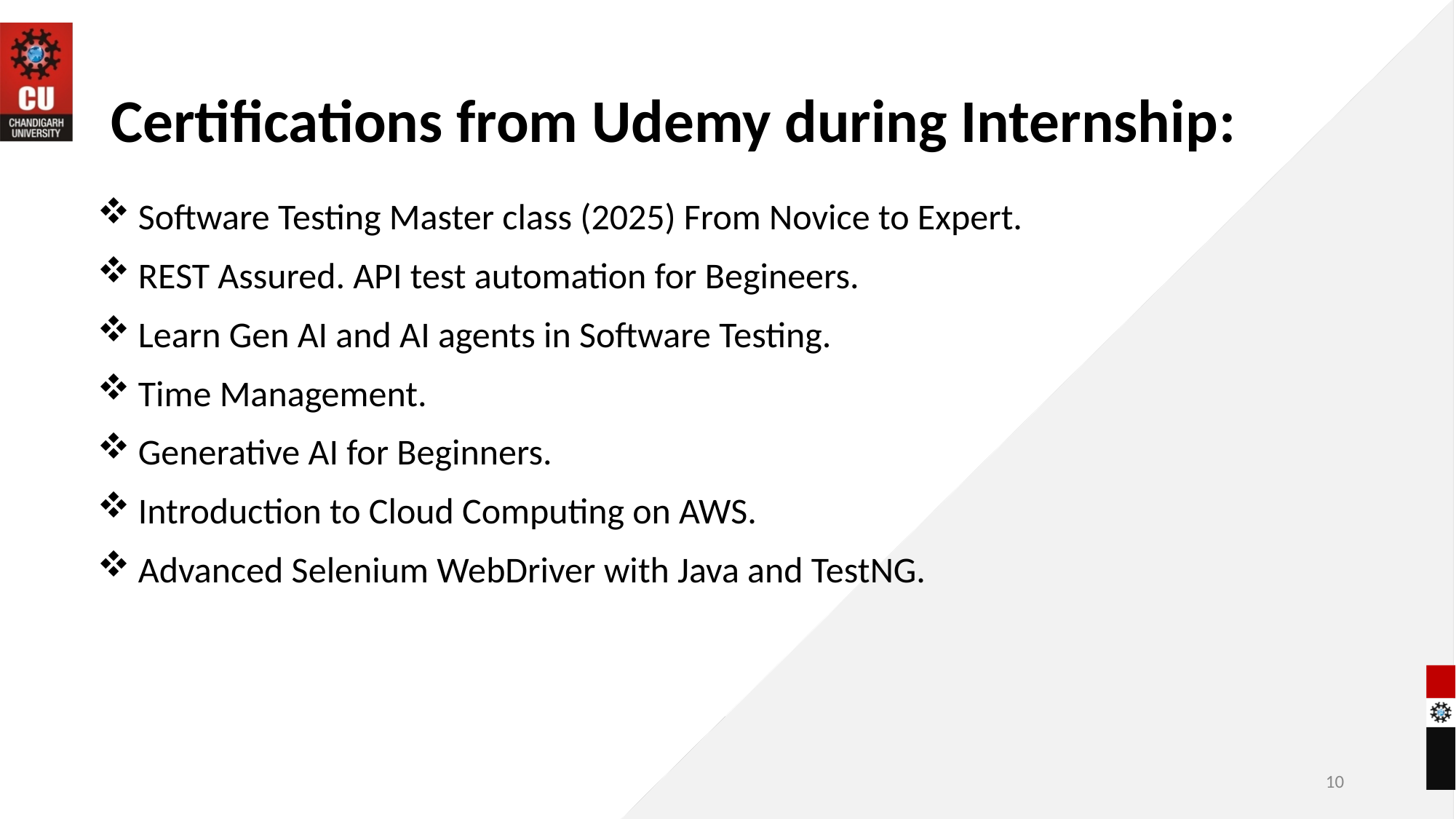

# Certifications from Udemy during Internship:
Software Testing Master class (2025) From Novice to Expert.
REST Assured. API test automation for Begineers.
Learn Gen AI and AI agents in Software Testing.
Time Management.
Generative AI for Beginners.
Introduction to Cloud Computing on AWS.
Advanced Selenium WebDriver with Java and TestNG.

10